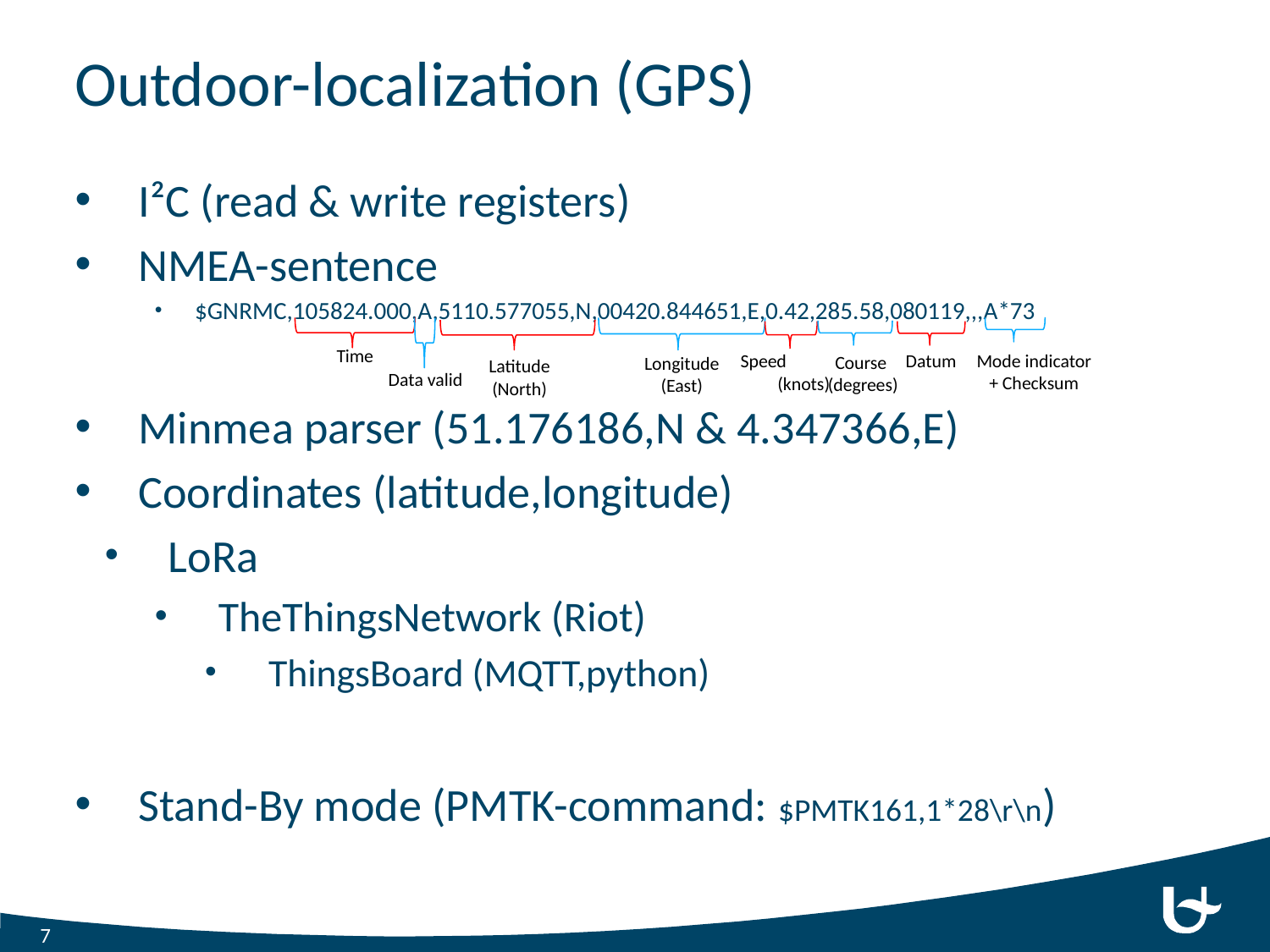

# Outdoor-localization (GPS)
I²C (read & write registers)
NMEA-sentence
$GNRMC,105824.000,A,5110.577055,N,00420.844651,E,0.42,285.58,080119,,,A*73

Minmea parser (51.176186,N & 4.347366,E)
Coordinates (latitude,longitude)
LoRa
TheThingsNetwork (Riot)
ThingsBoard (MQTT,python)

Stand-By mode (PMTK-command: $PMTK161,1*28\r\n)

Time
Datum
Mode indicator + Checksum
Speed                    (knots)
Course
(degrees)
Longitude (East)
Latitude (North)
Data valid
7